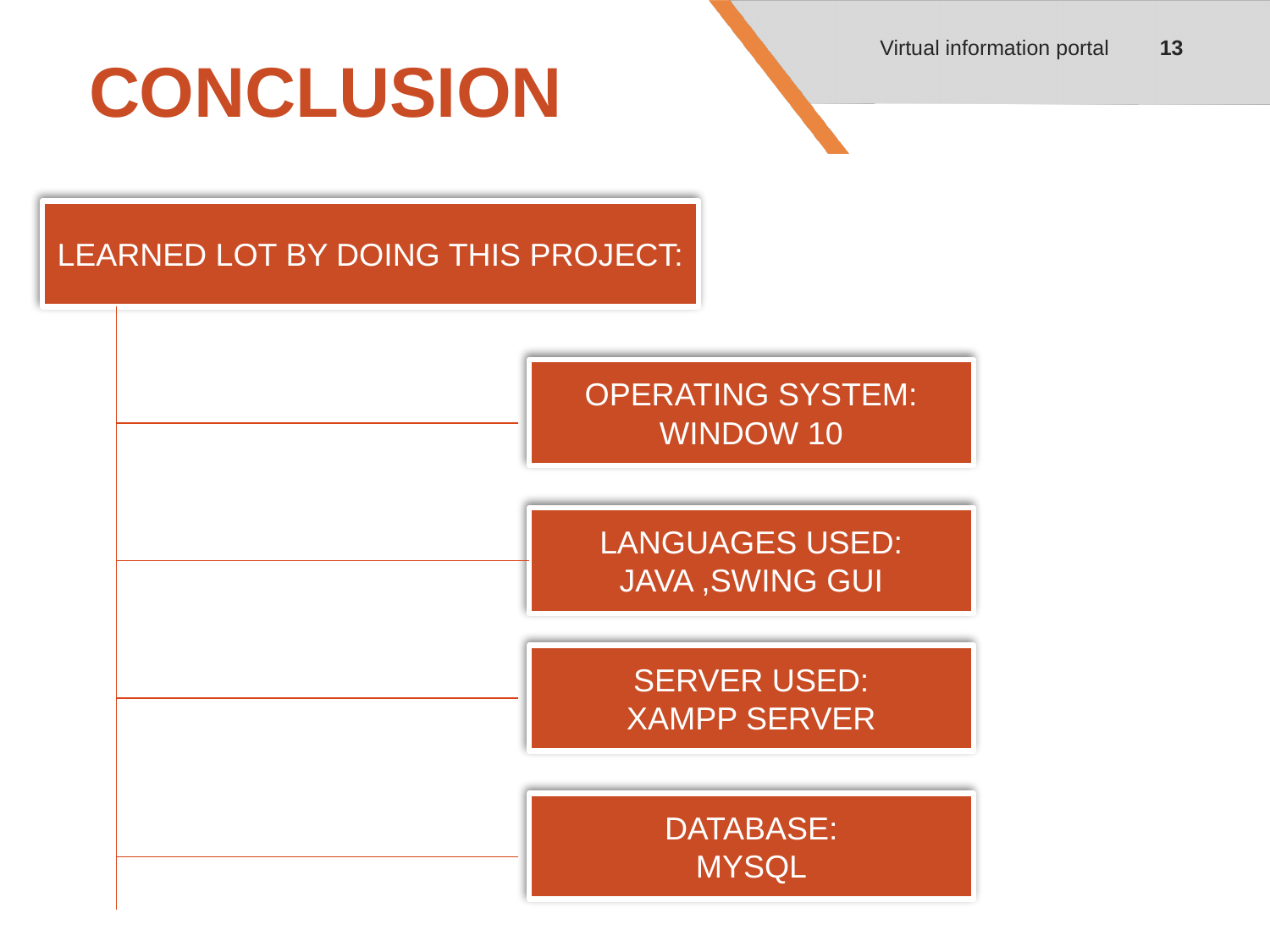

13
Virtual information portal
# CONCLUSION
LEARNED LOT BY DOING THIS PROJECT:
OPERATING SYSTEM:
WINDOW 10
LANGUAGES USED:
JAVA ,SWING GUI
SERVER USED:
XAMPP SERVER
DATABASE:
MYSQL